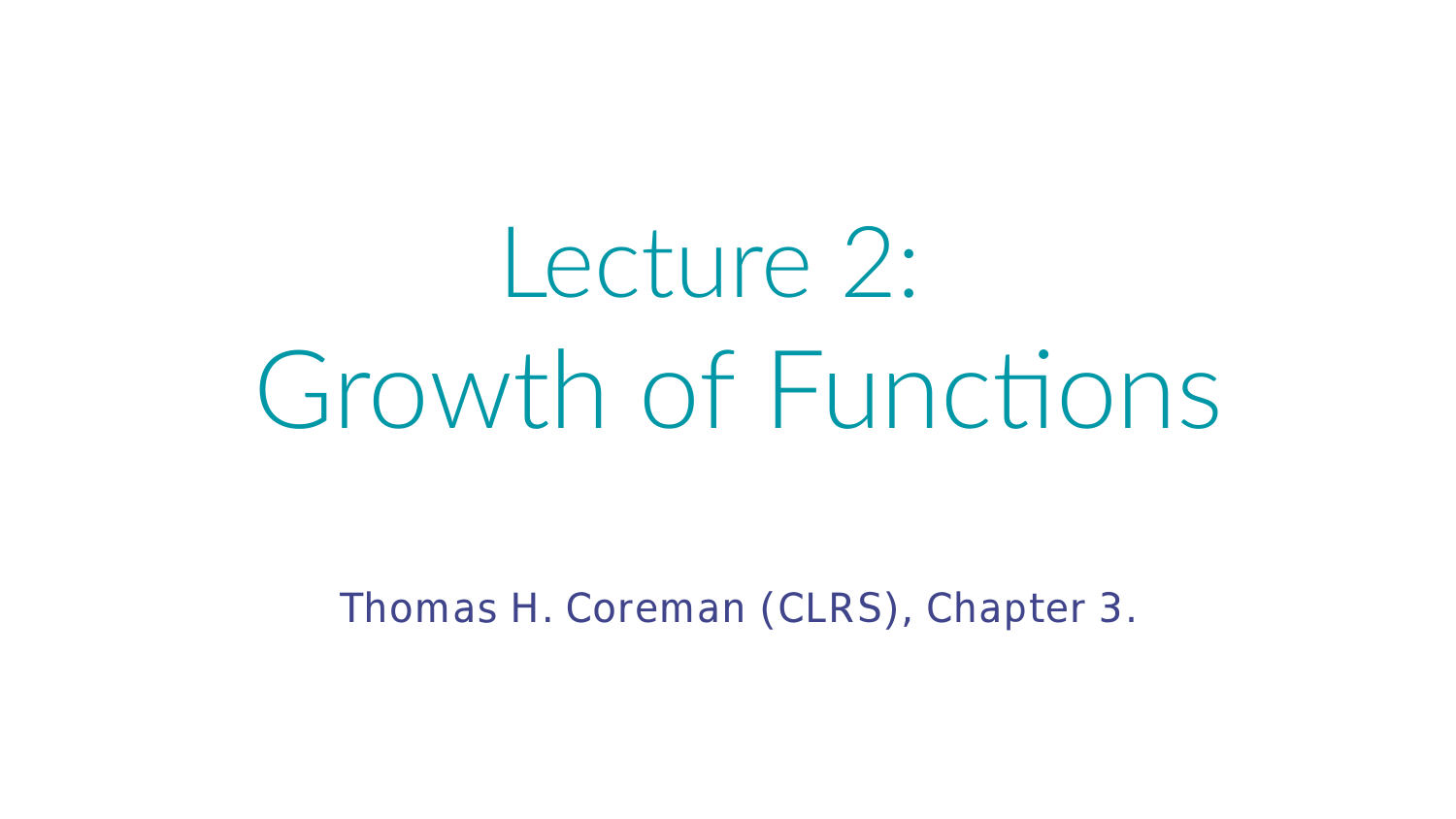

# Lecture 2: Growth of Functions Thomas H. Coreman (CLRS), Chapter 3.